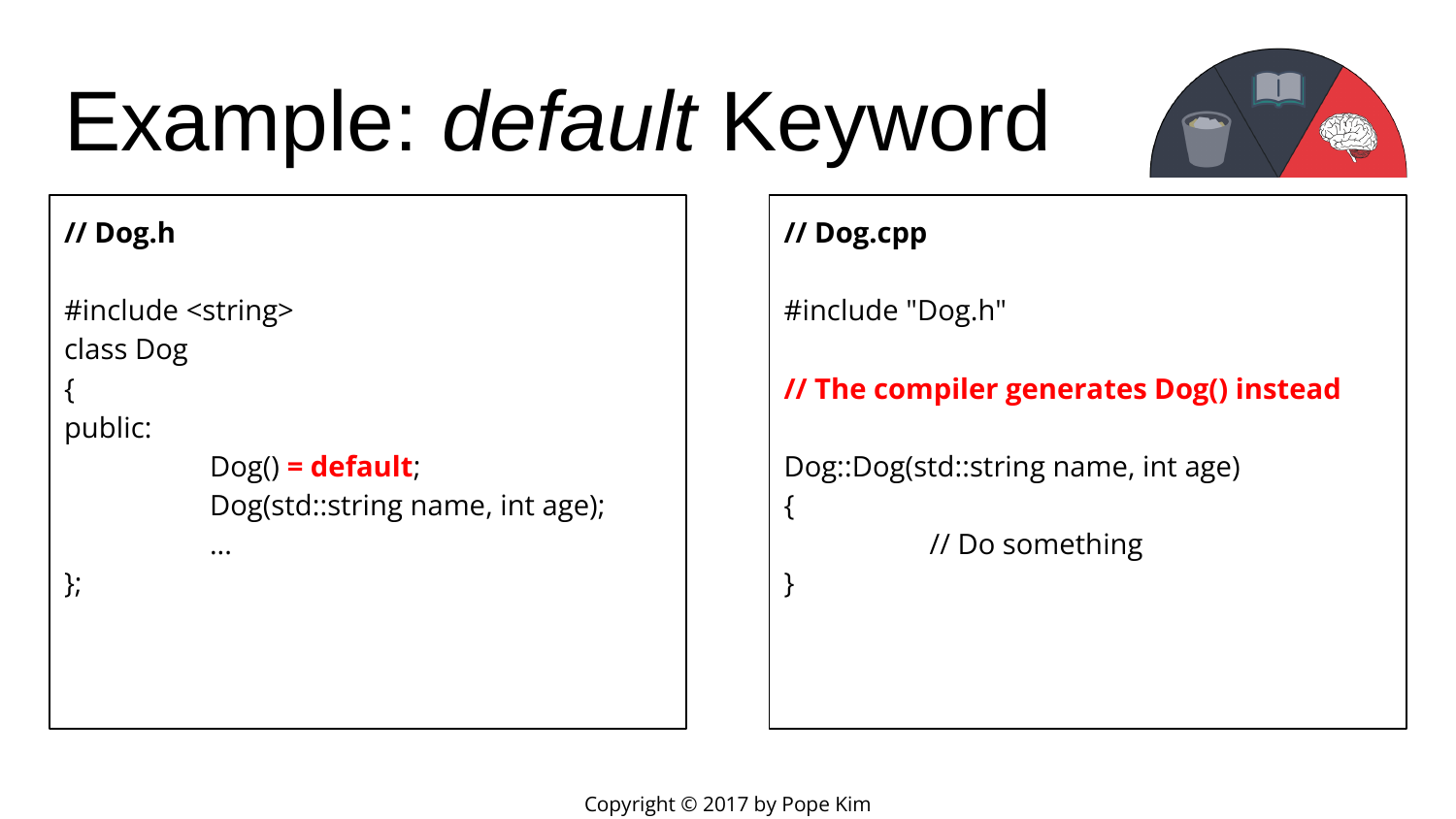

# Example: default Keyword
// Dog.h

#include <string>
class Dog
{
public:
	Dog() = default;
	Dog(std::string name, int age);
	...
};

// Dog.cpp

#include "Dog.h"

// The compiler generates Dog() instead

Dog::Dog(std::string name, int age)
{
	// Do something
}